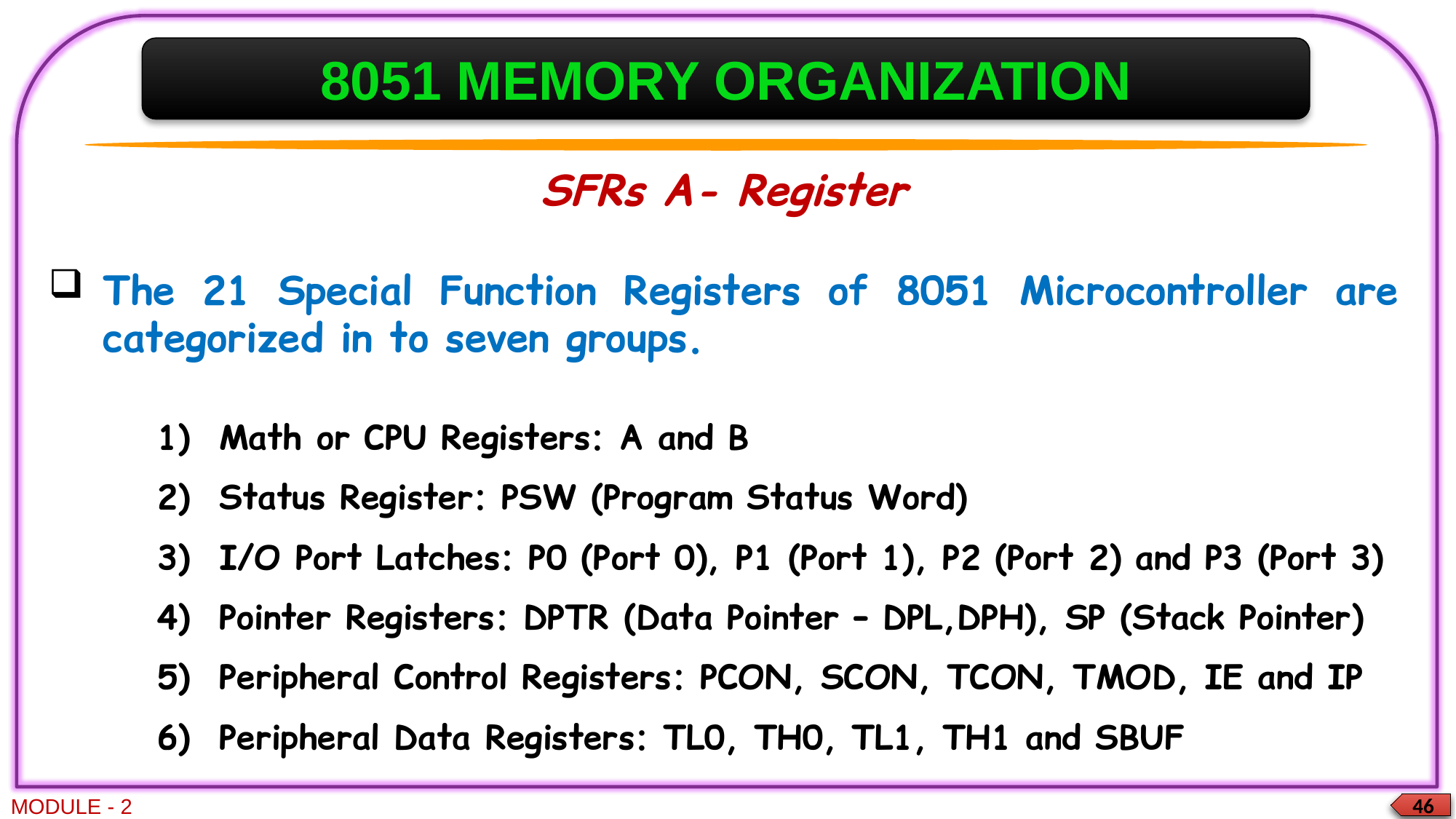

8051 MEMORY ORGANIZATION

SFRs A- Register

The 21 Special Function Registers of 8051 Microcontroller are categorized in to seven groups.

Math or CPU Registers: A and B
Status Register: PSW (Program Status Word)
I/O Port Latches: P0 (Port 0), P1 (Port 1), P2 (Port 2) and P3 (Port 3)
Pointer Registers: DPTR (Data Pointer – DPL,DPH), SP (Stack Pointer)
Peripheral Control Registers: PCON, SCON, TCON, TMOD, IE and IP
Peripheral Data Registers: TL0, TH0, TL1, TH1 and SBUF
MODULE - 2
46